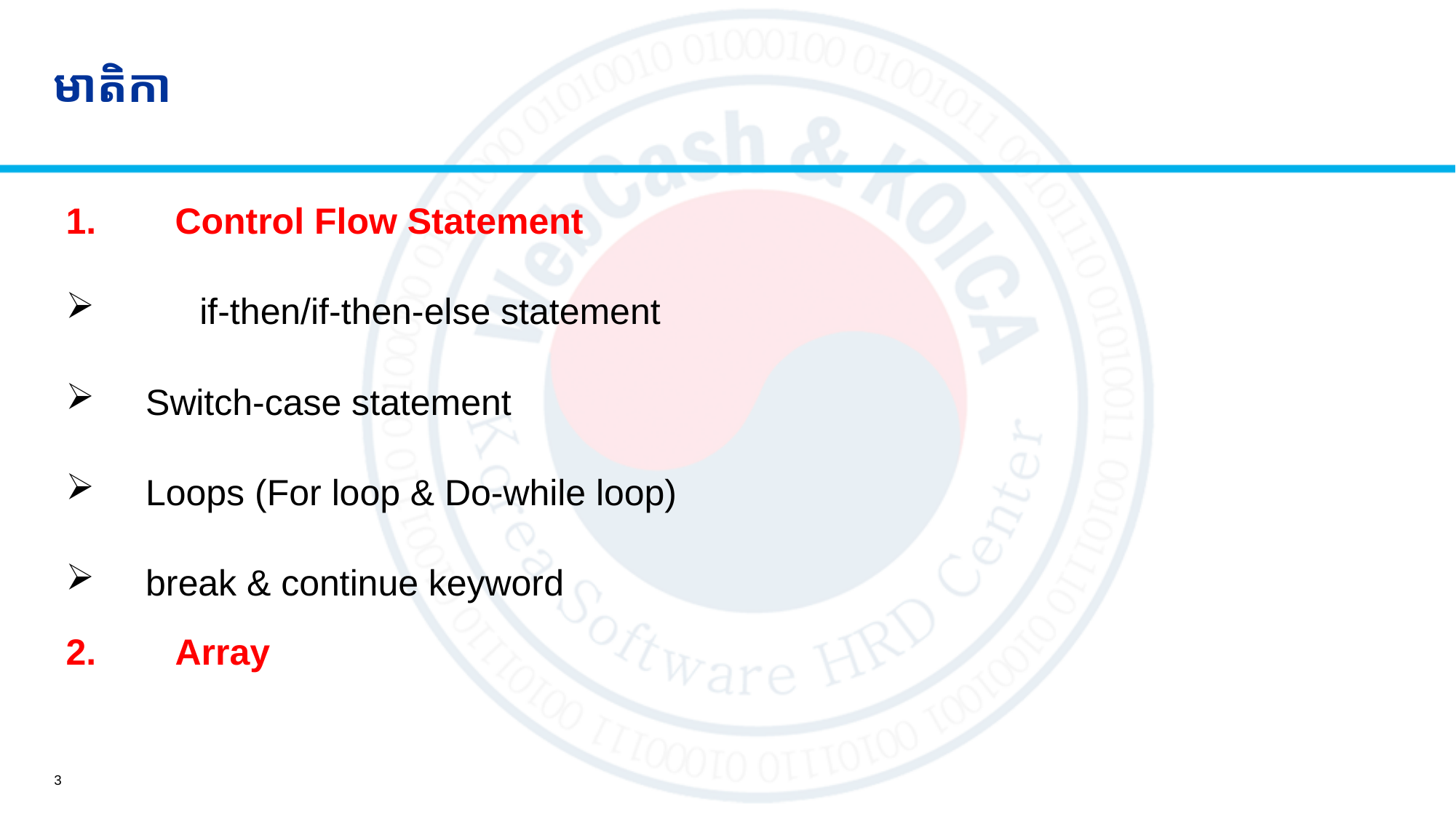

# មាតិកា
1.	Control Flow Statement
	if-then/if-then-else statement
     Switch-case statement
     Loops (For loop & Do-while loop)
     break & continue keyword
2.	Array
3